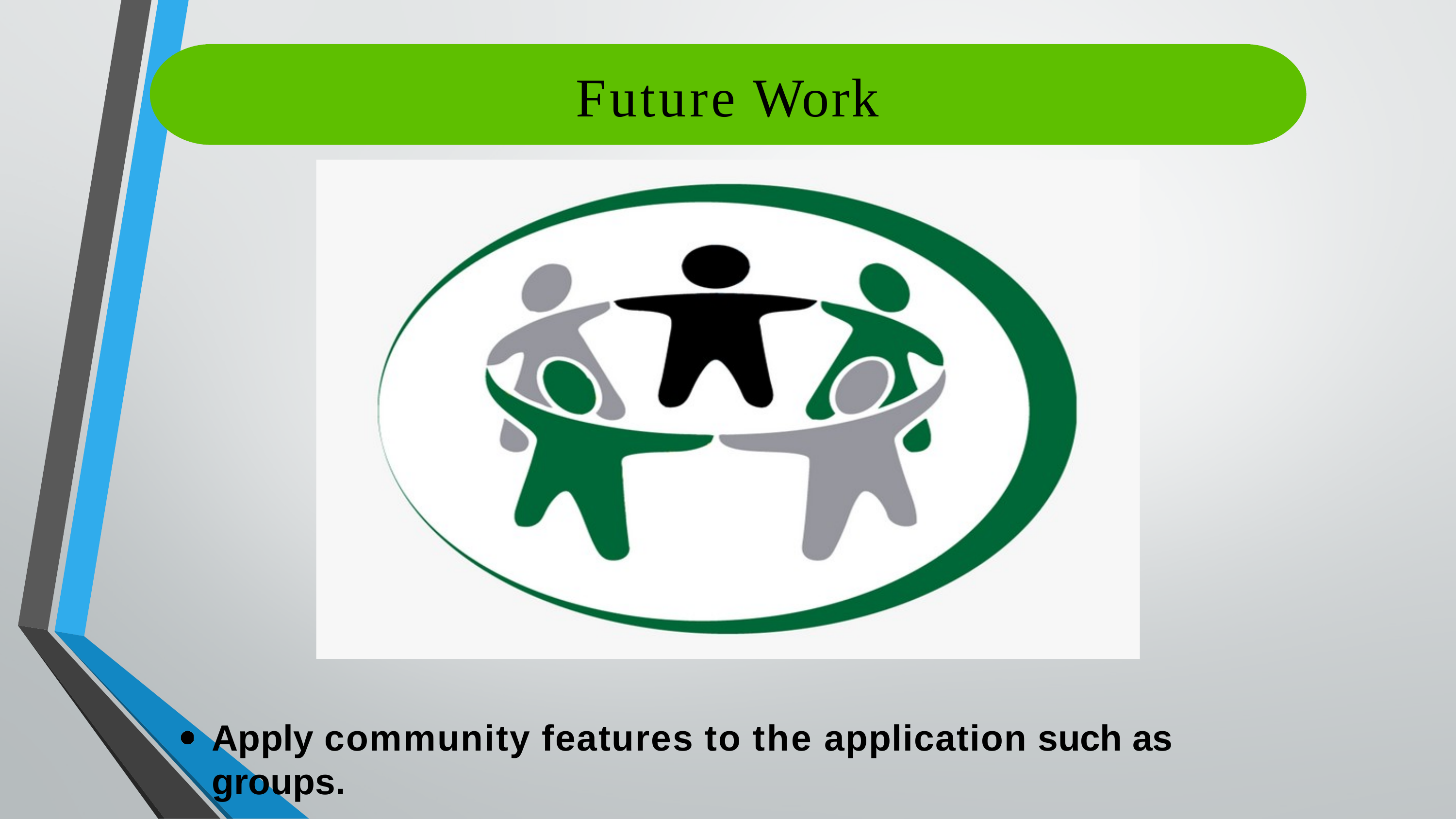

# Future Work

Apply community features to the application such as groups.